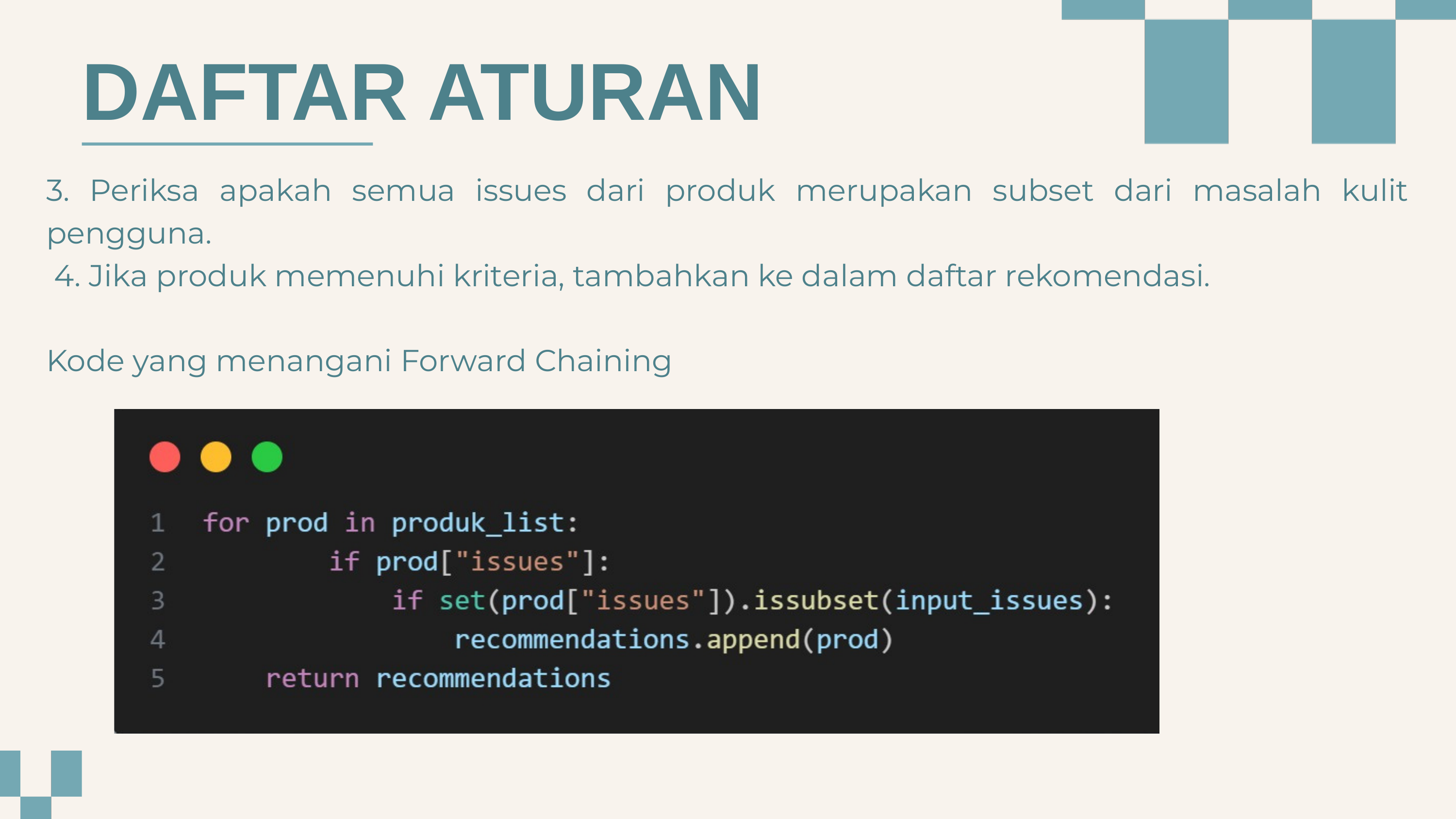

DAFTAR ATURAN

3. Periksa apakah semua issues dari produk merupakan subset dari masalah kulit pengguna.
 4. Jika produk memenuhi kriteria, tambahkan ke dalam daftar rekomendasi.

Kode yang menangani Forward Chaining